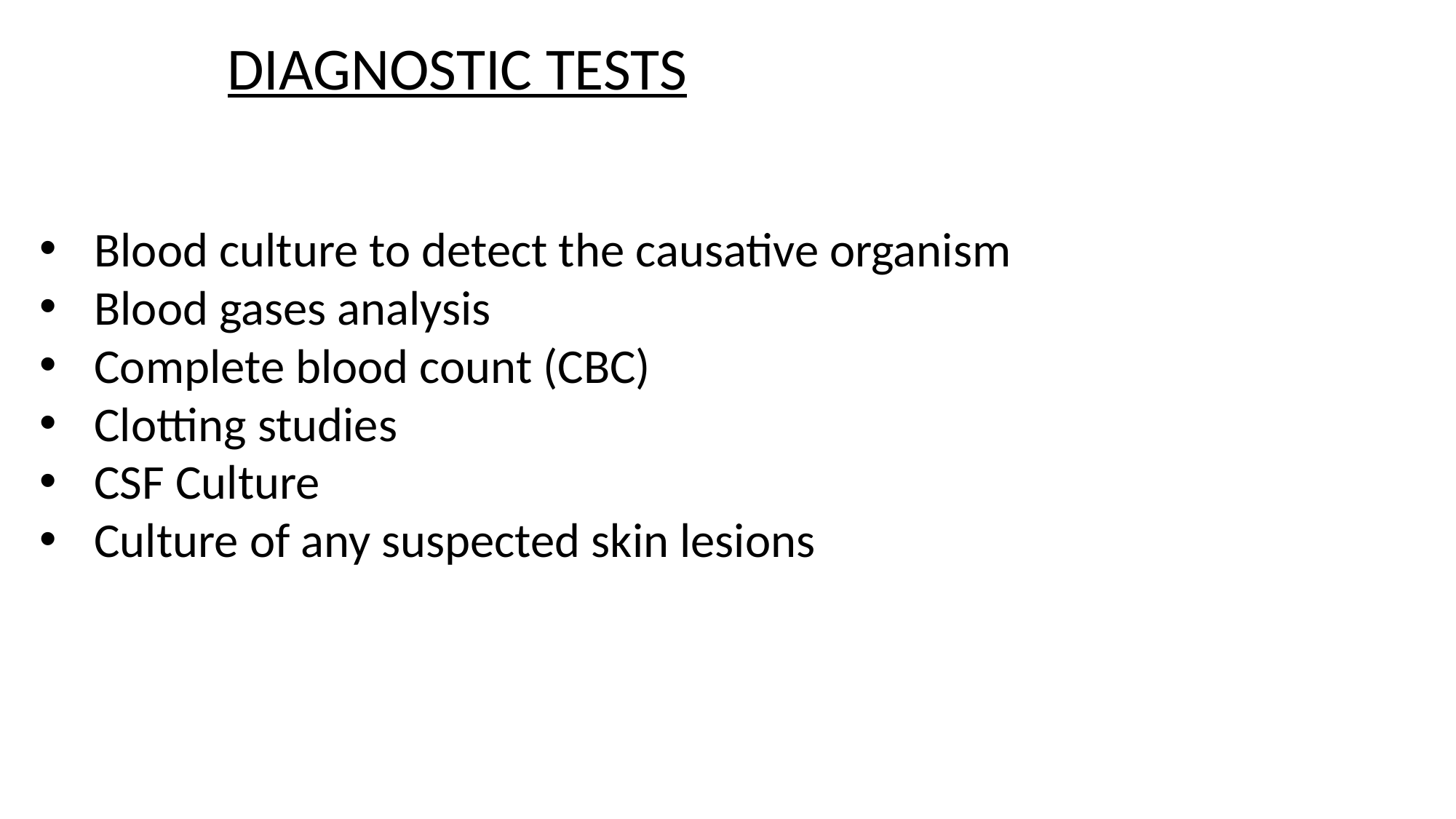

# DIAGNOSTIC TESTS
Blood culture to detect the causative organism
Blood gases analysis
Complete blood count (CBC)
Clotting studies
CSF Culture
Culture of any suspected skin lesions